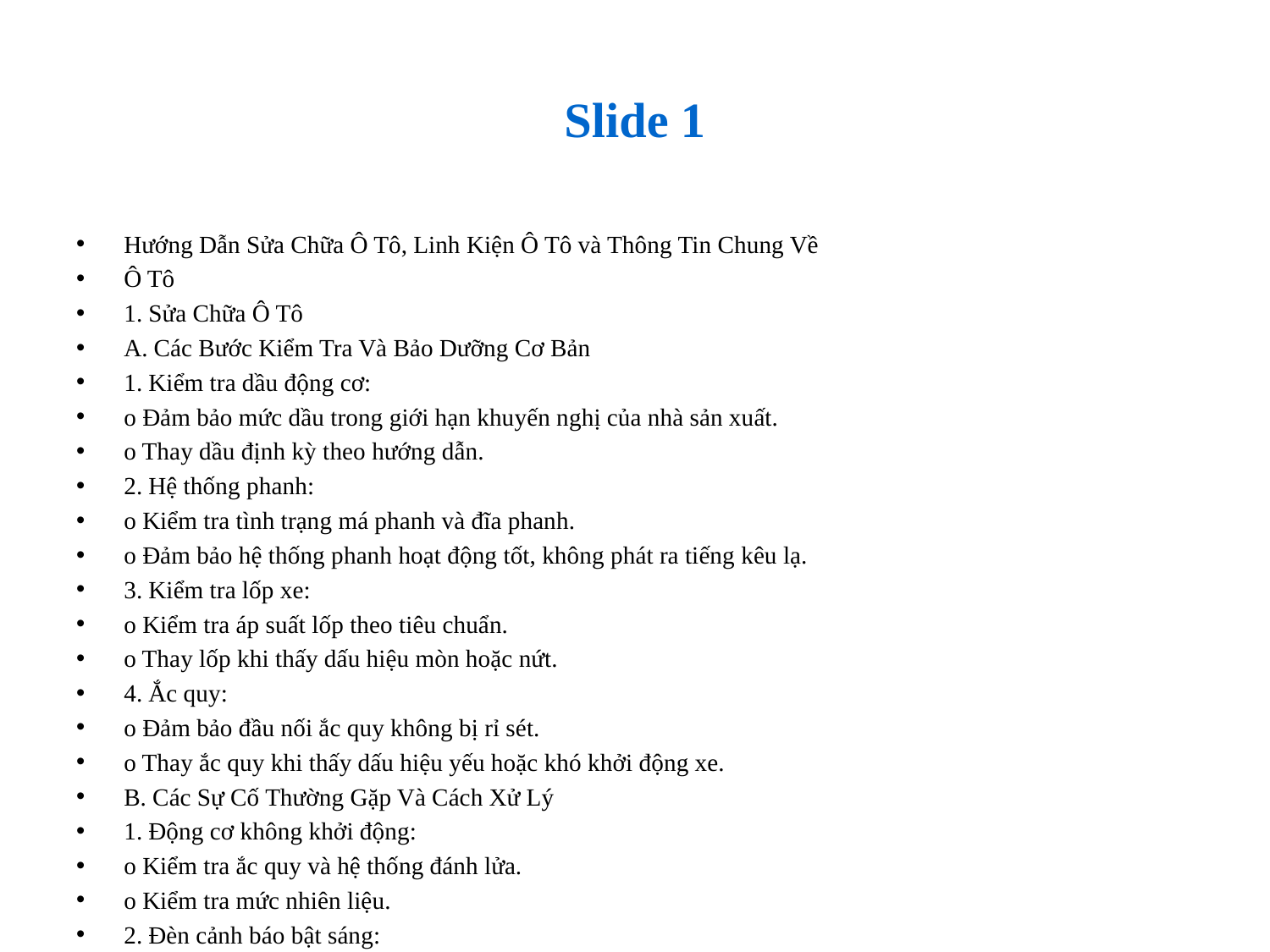

# Slide 1
Hướng Dẫn Sửa Chữa Ô Tô, Linh Kiện Ô Tô và Thông Tin Chung Về
Ô Tô
1. Sửa Chữa Ô Tô
A. Các Bước Kiểm Tra Và Bảo Dưỡng Cơ Bản
1. Kiểm tra dầu động cơ:
o Đảm bảo mức dầu trong giới hạn khuyến nghị của nhà sản xuất.
o Thay dầu định kỳ theo hướng dẫn.
2. Hệ thống phanh:
o Kiểm tra tình trạng má phanh và đĩa phanh.
o Đảm bảo hệ thống phanh hoạt động tốt, không phát ra tiếng kêu lạ.
3. Kiểm tra lốp xe:
o Kiểm tra áp suất lốp theo tiêu chuẩn.
o Thay lốp khi thấy dấu hiệu mòn hoặc nứt.
4. Ắc quy:
o Đảm bảo đầu nối ắc quy không bị rỉ sét.
o Thay ắc quy khi thấy dấu hiệu yếu hoặc khó khởi động xe.
B. Các Sự Cố Thường Gặp Và Cách Xử Lý
1. Động cơ không khởi động:
o Kiểm tra ắc quy và hệ thống đánh lửa.
o Kiểm tra mức nhiên liệu.
2. Đèn cảnh báo bật sáng:
o Sử dụng máy đọc lỗi OBD để xác định mã lỗi.
o Tham khảo sách hướng dẫn của xe hoặc đến trung tâm dịch vụ.
3. Xe bị rung hoặc lệch khi lái:
o Kiểm tra hệ thống treo và trục bánh xe.
o Cân chỉnh lại góc đặt bánh.

2. Linh Kiện Ô Tô
A. Các Loại Linh Kiện Quan Trọng
1. Hệ thống động cơ:
o Bộ phận đánh lửa: bugi, cuộn dây.
o Bộ phận làm mát: két nước, quạt làm mát.
2. Hệ thống truyền động:
o Hộp số: số tự động, số sàn.
o Trục truyền động và khớp nối.
3. Hệ thống điện:
o Ắc quy, máy phát điện.
o Hệ thống đèn chiếu sáng và cảm biến.
4. Hệ thống phanh:
o Má phanh, đĩa phanh.